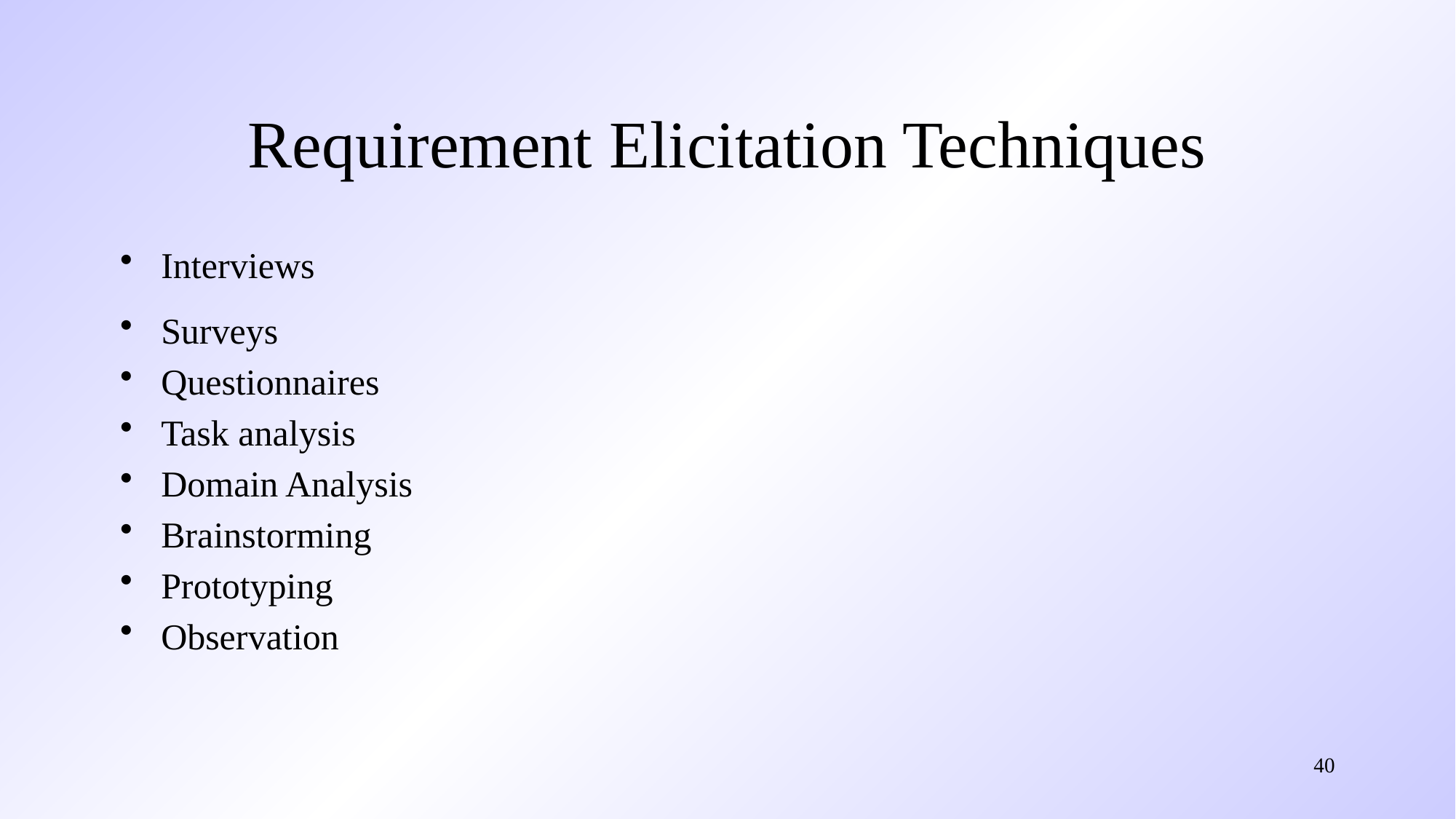

# Requirement Elicitation Techniques
Interviews
Surveys
Questionnaires
Task analysis
Domain Analysis
Brainstorming
Prototyping
Observation

40